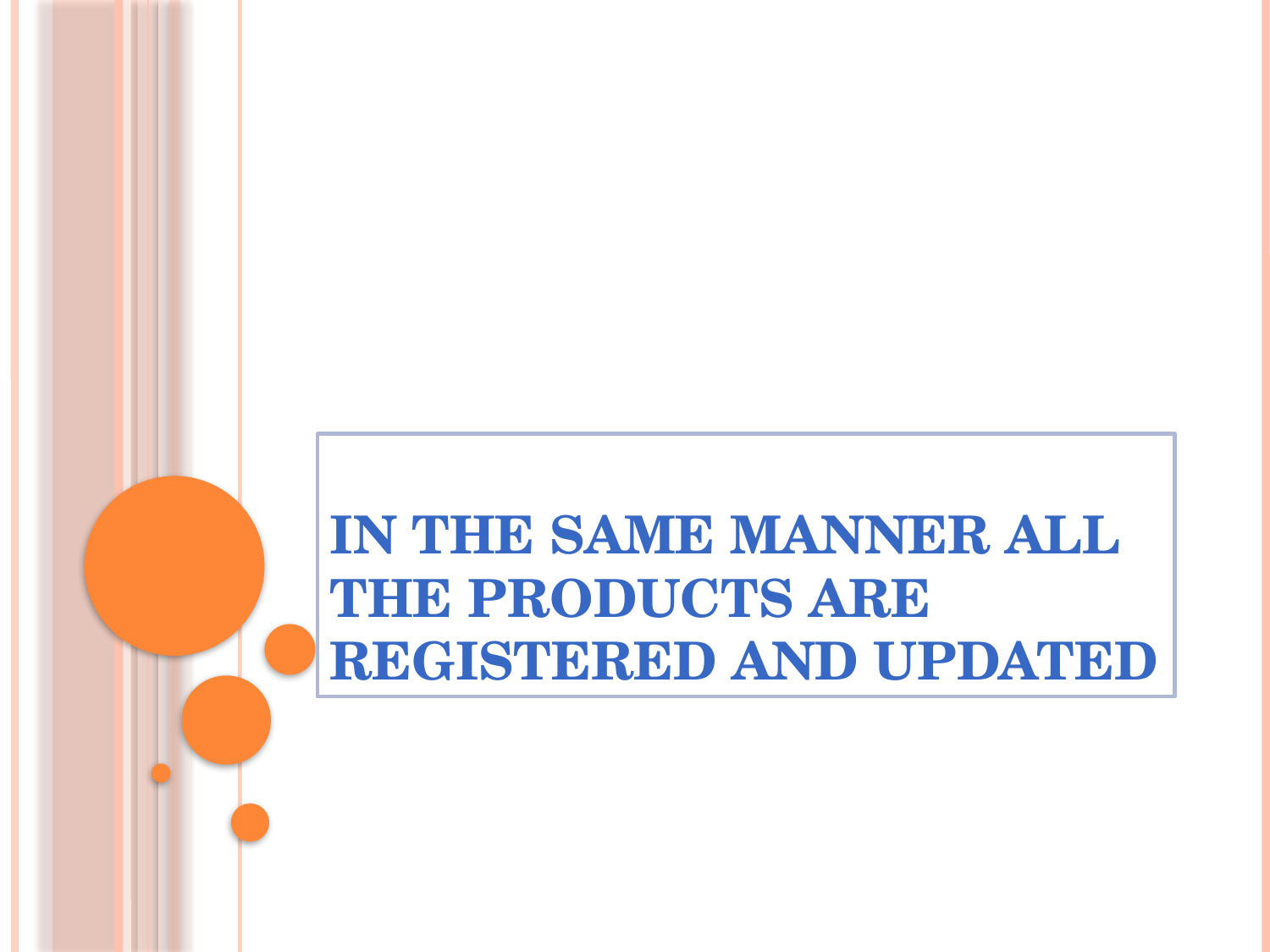

# IN THE SAME MANNER ALL THE PRODUCTS ARE REGISTERED AND UPDATED